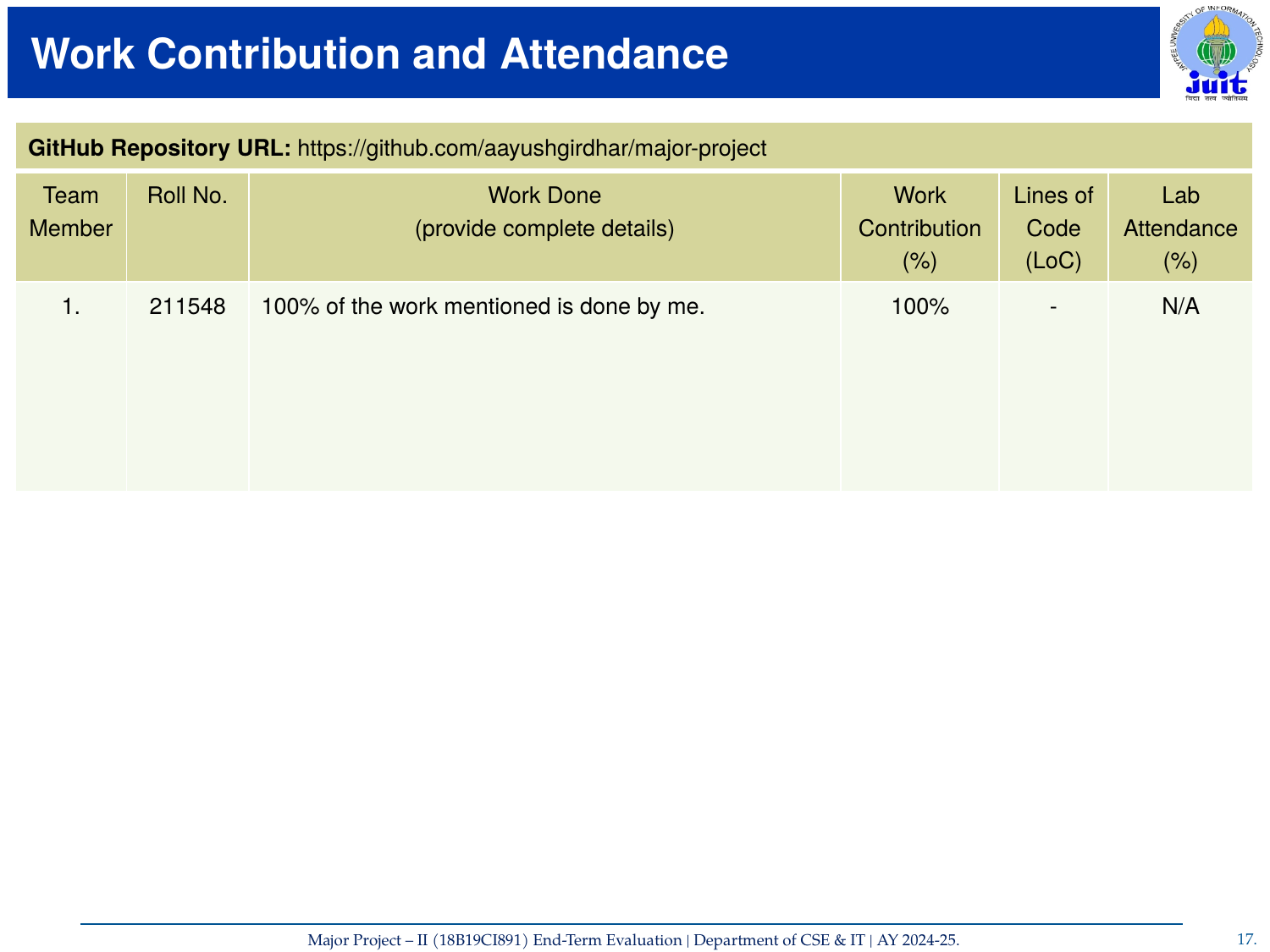

# Work Contribution and Attendance

| GitHub Repository URL: https://github.com/aayushgirdhar/major-project |  |  |  |  |  |
| --- | --- | --- | --- | --- | --- |
| Team Member | Roll No. | Work Done (provide complete details) | Work Contribution (%) | Lines of Code (LoC) | Lab Attendance (%) |
| 1. | 211548 | 100% of the work mentioned is done by me. | 100% | - | N/A |